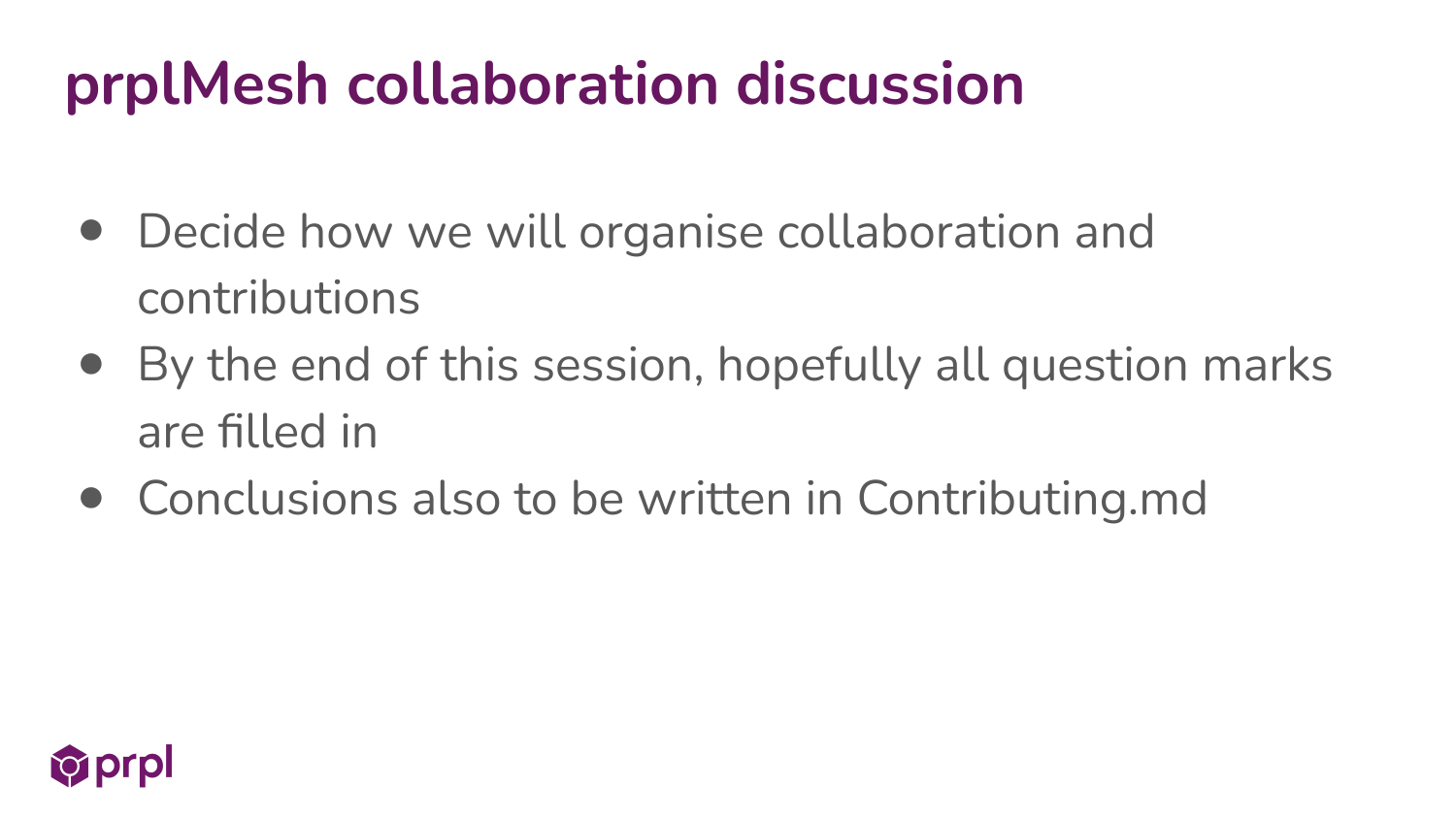

# prplMesh collaboration discussion

Decide how we will organise collaboration and contributions
By the end of this session, hopefully all question marks are filled in
Conclusions also to be written in Contributing.md